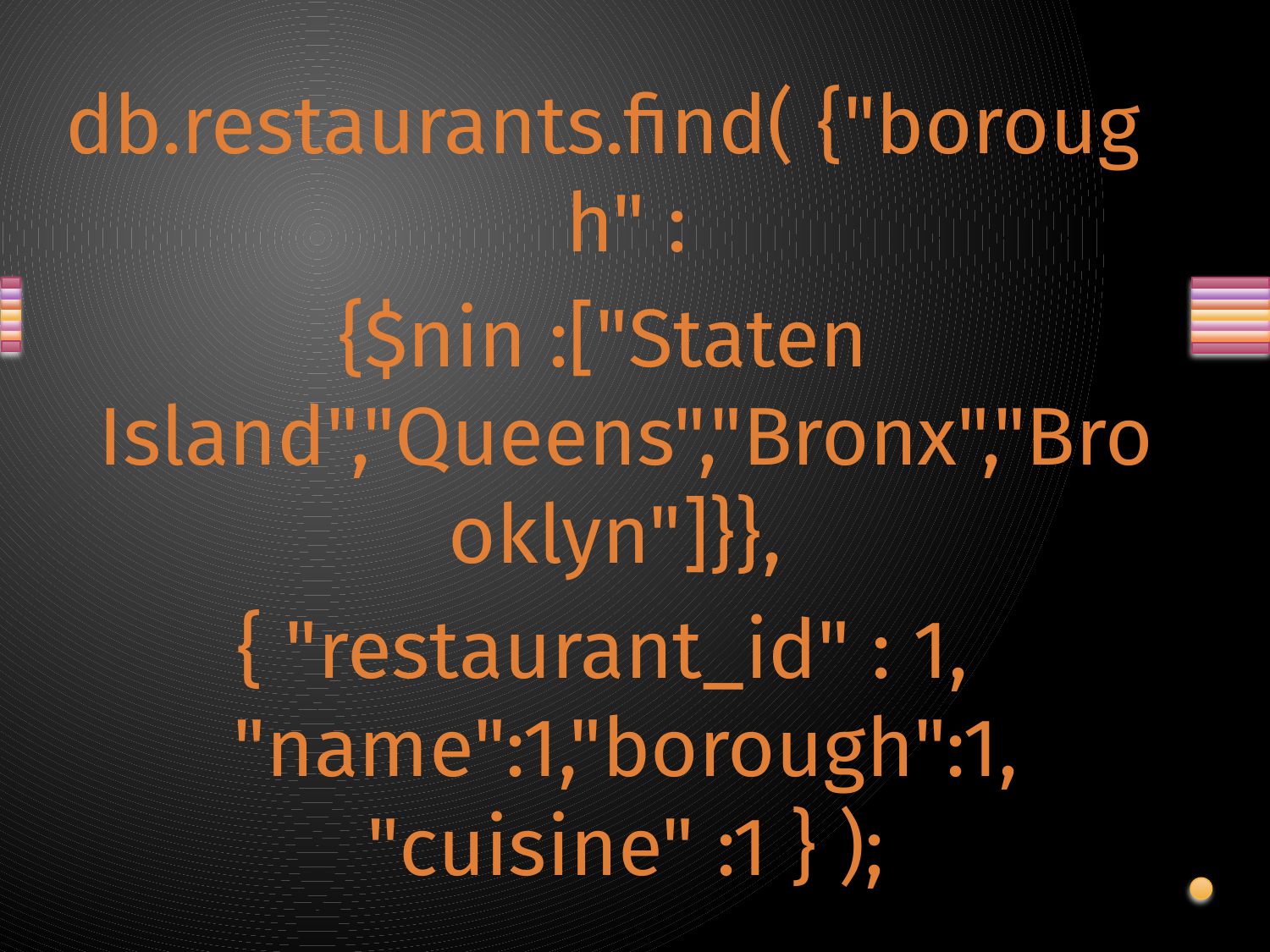

db.restaurants.find( {"borough" :
{$nin :["Staten Island","Queens","Bronx","Brooklyn"]}},
{ "restaurant_id" : 1, "name":1,"borough":1, "cuisine" :1 } );